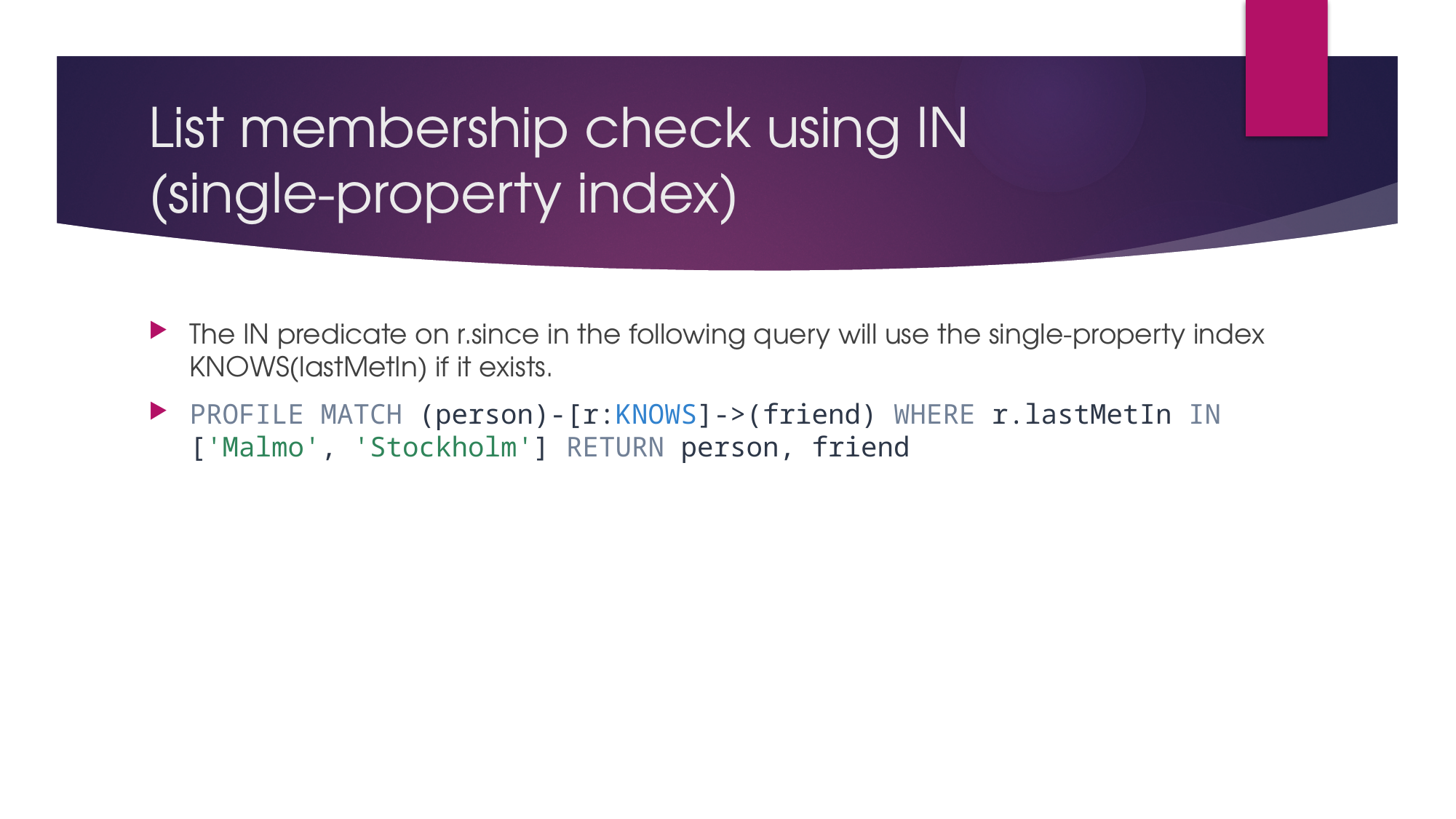

# List membership check using IN (single-property index)
The IN predicate on r.since in the following query will use the single-property index KNOWS(lastMetIn) if it exists.
PROFILE MATCH (person)-[r:KNOWS]->(friend) WHERE r.lastMetIn IN ['Malmo', 'Stockholm'] RETURN person, friend